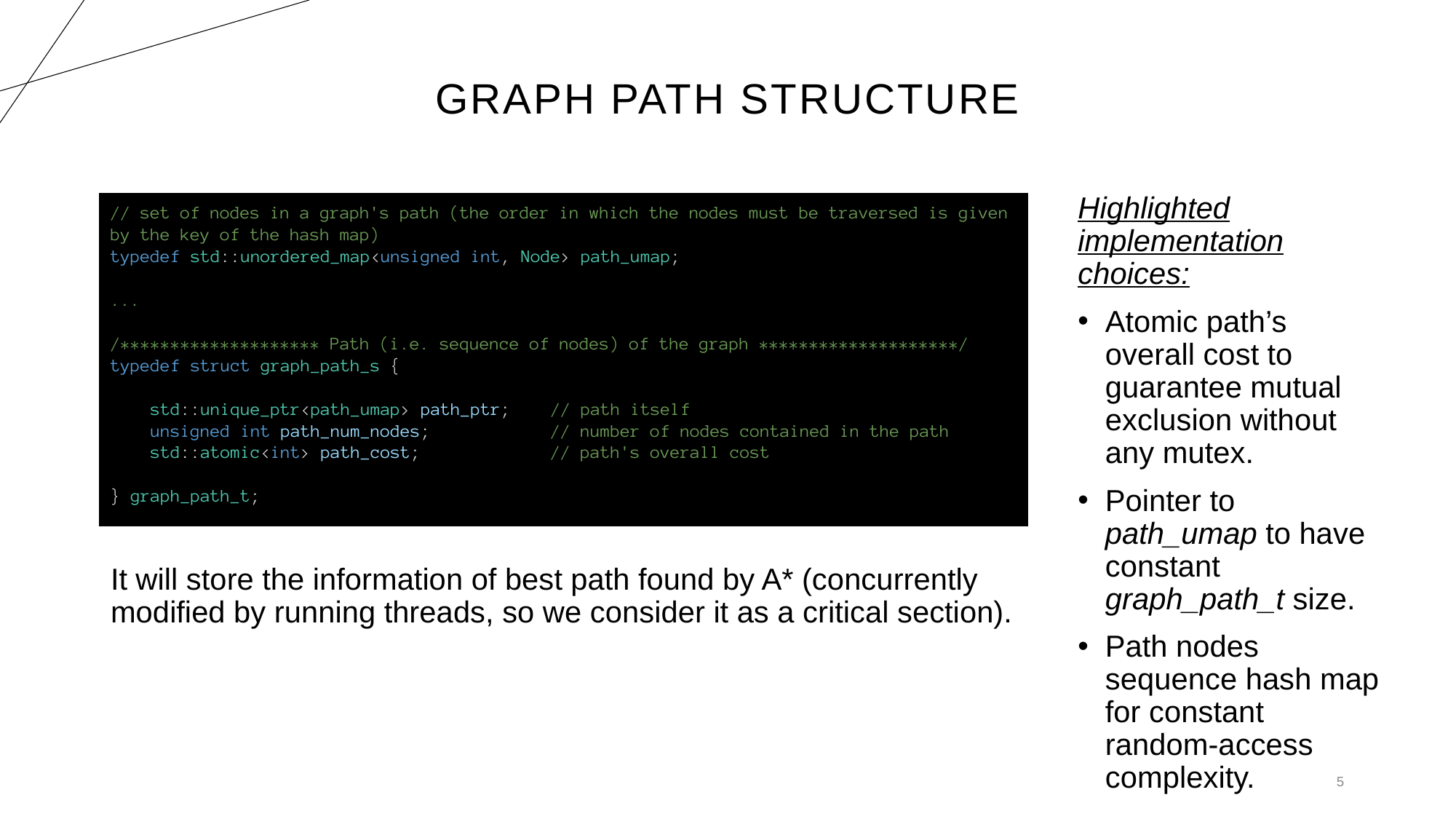

# Graph path structure
Highlighted implementation choices:
Atomic path’s overall cost to guarantee mutual exclusion without any mutex.
Pointer to path_umap to have constant graph_path_t size.
Path nodes sequence hash map for constant random-access complexity.

// set of nodes in a graph's path (the order in which the nodes must be traversed is given by the key of the hash map)
typedef std::unordered_map<unsigned int, Node> path_umap;

...

/******************** Path (i.e. sequence of nodes) of the graph ********************/
typedef struct graph_path_s {
    std::unique_ptr<path_umap> path_ptr;    // path itself
    unsigned int path_num_nodes;            // number of nodes contained in the path
    std::atomic<int> path_cost;             // path's overall cost
} graph_path_t;
It will store the information of best path found by A* (concurrently modified by running threads, so we consider it as a critical section).
5